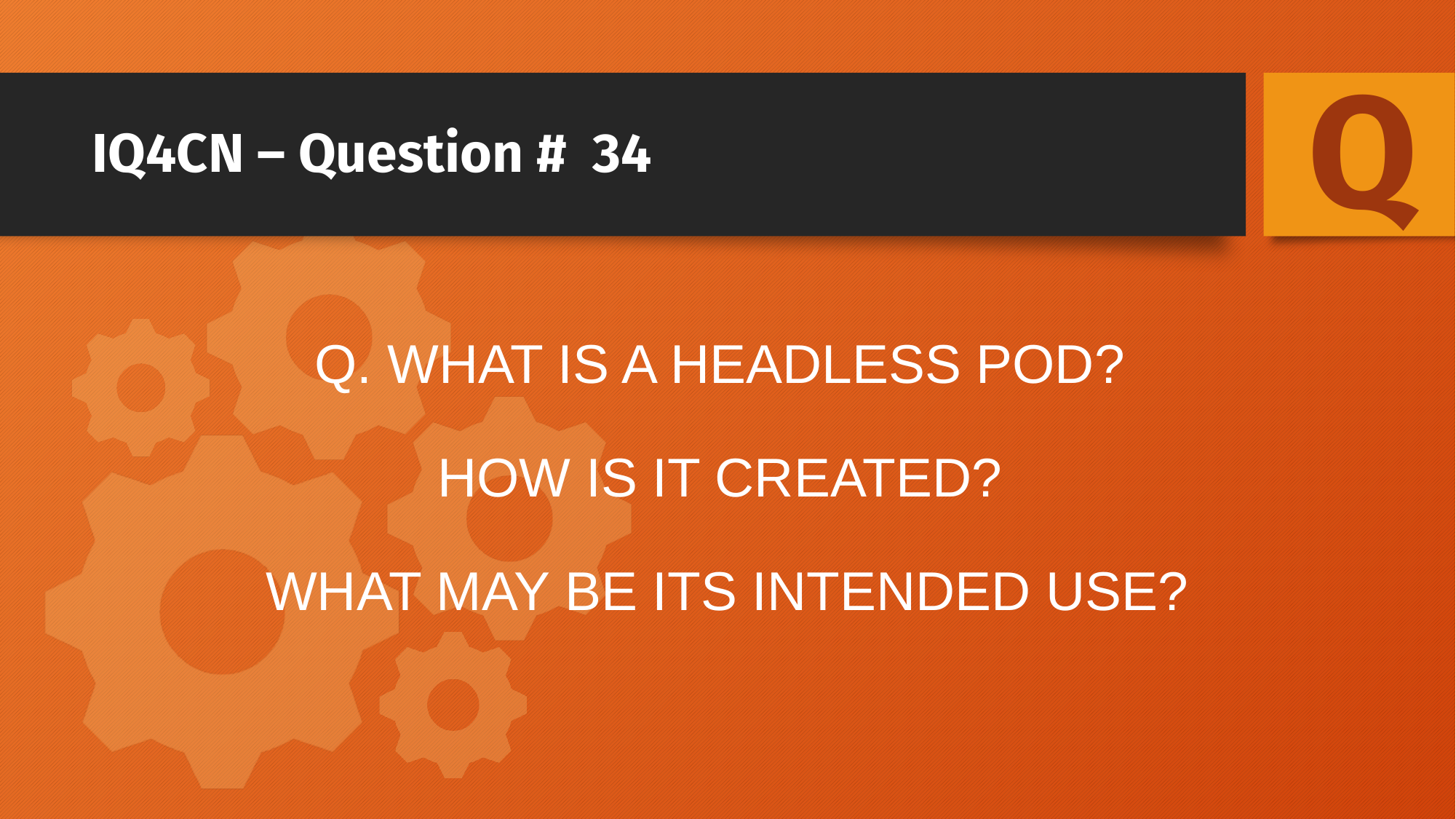

Q
# IQ4CN – Question #  34
Q. What is a headless pod?
How is it created?
What may be its intended use?